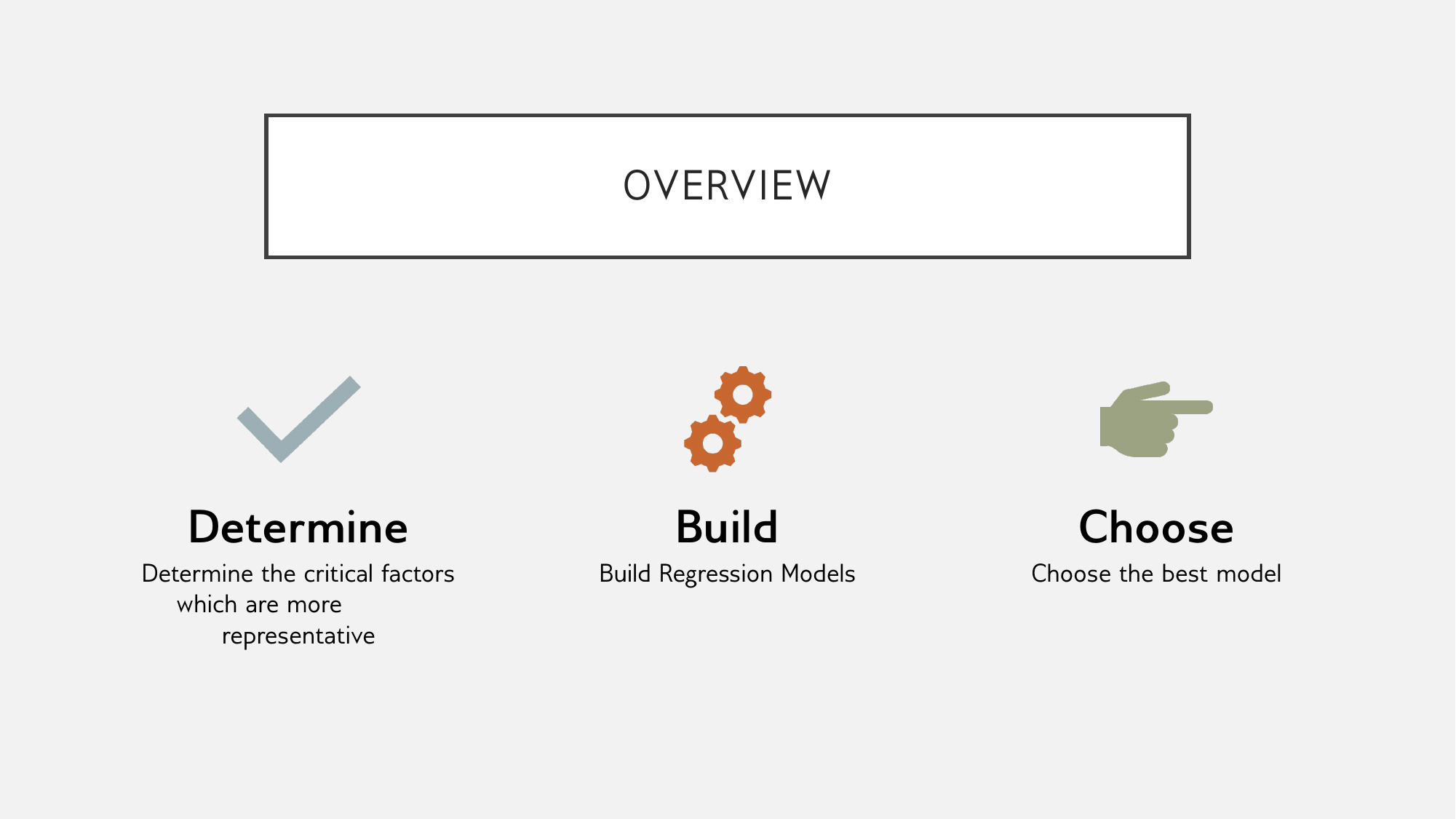

# Overview
Determine
Determine the critical factors which are more           representative
Build
Build Regression Models
Choose
Choose the best model